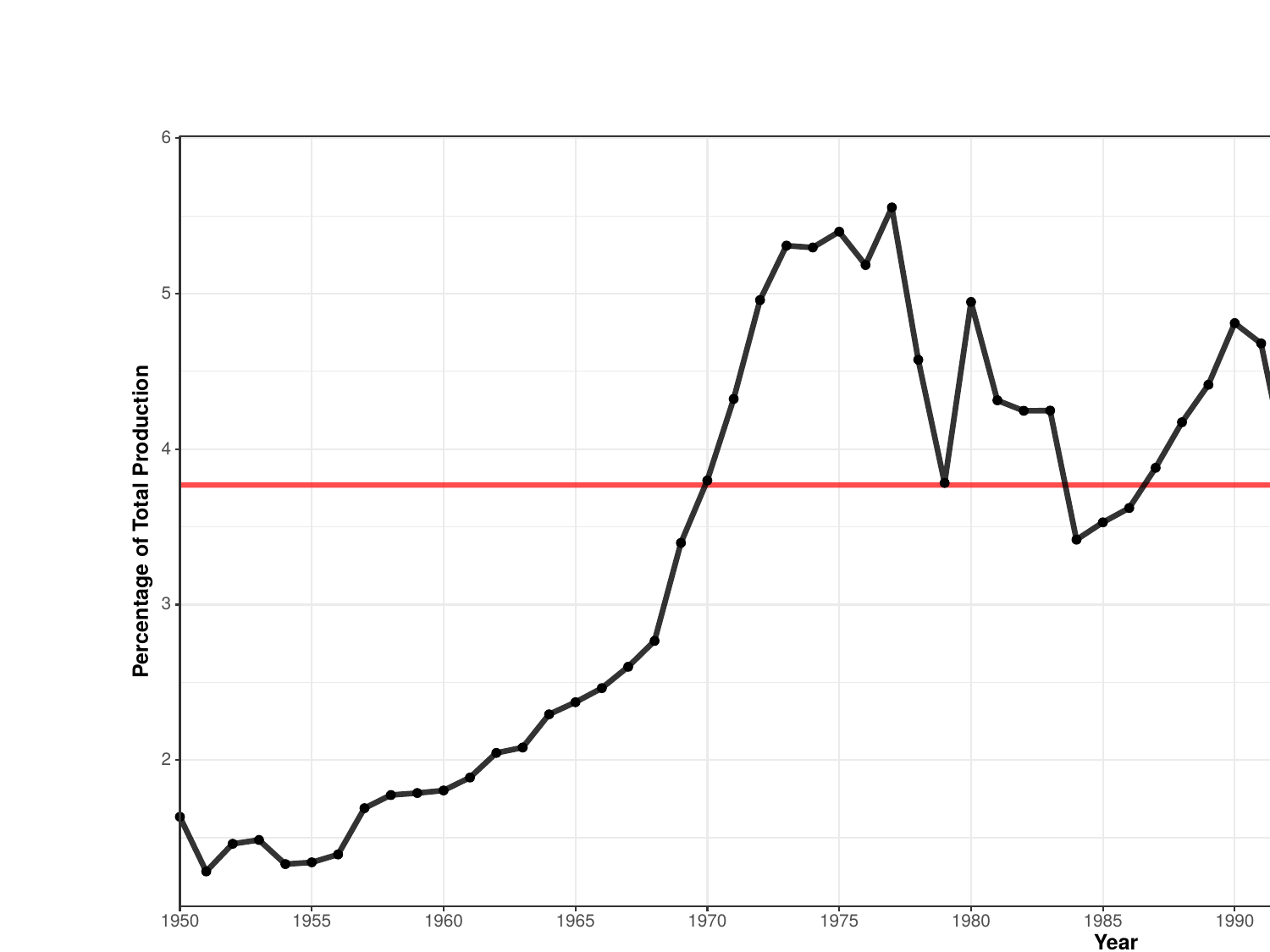

#

6

5

4

Percentage of Total Production

3

2

1960
1965
1980
1985
2000
2005
2010
2015
2020
1950
1955
1970
1975
1990
1995
Year